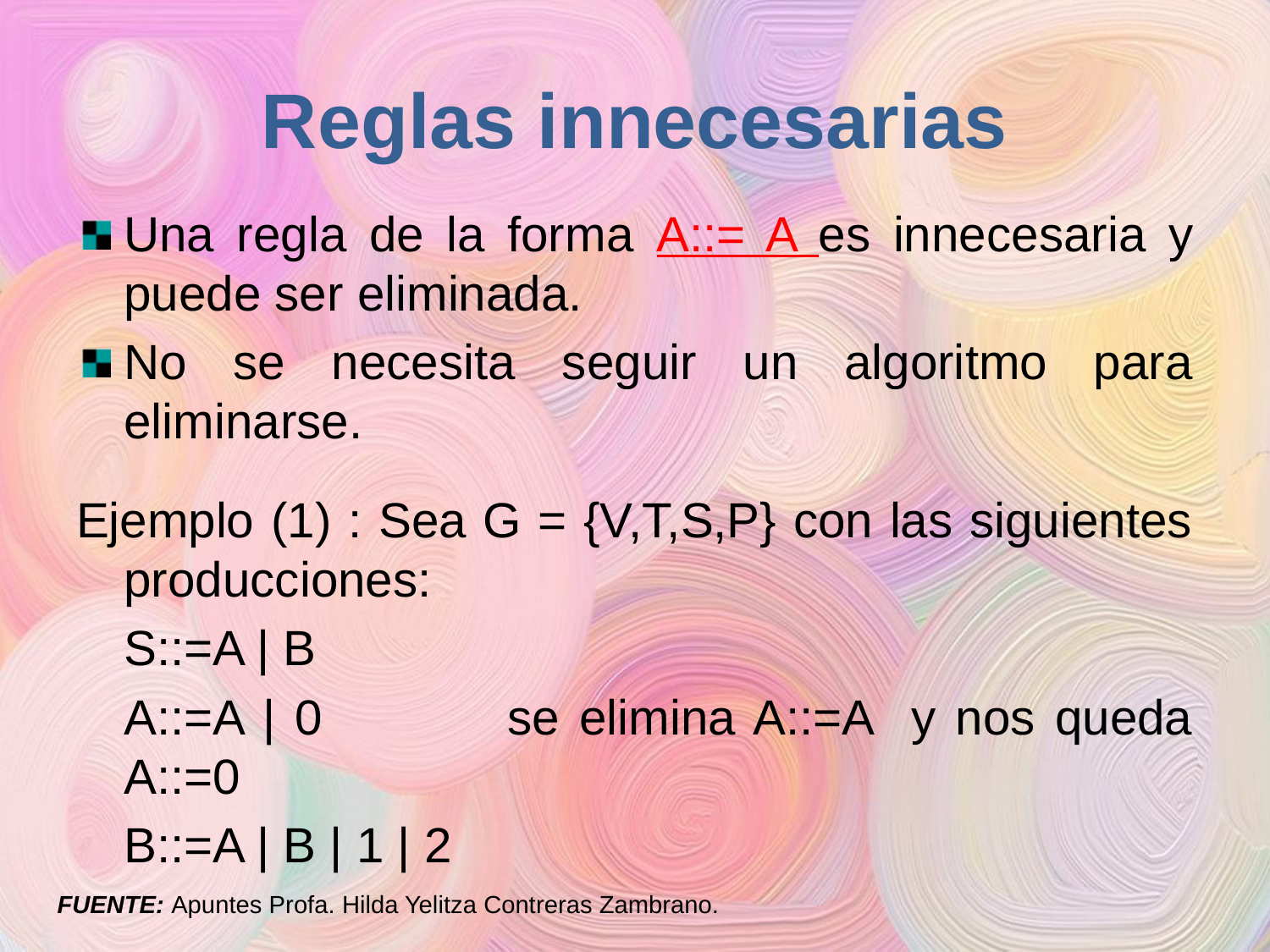

# Reglas innecesarias
Una regla de la forma A::= A es innecesaria y puede ser eliminada.
No se necesita seguir un algoritmo para eliminarse.

Ejemplo (1) : Sea G = {V,T,S,P} con las siguientes producciones:
	S::=A | B
	A::=A | 0	      se elimina A::=A  y nos queda A::=0
	B::=A | B | 1 | 2
FUENTE: Apuntes Profa. Hilda Yelitza Contreras Zambrano.